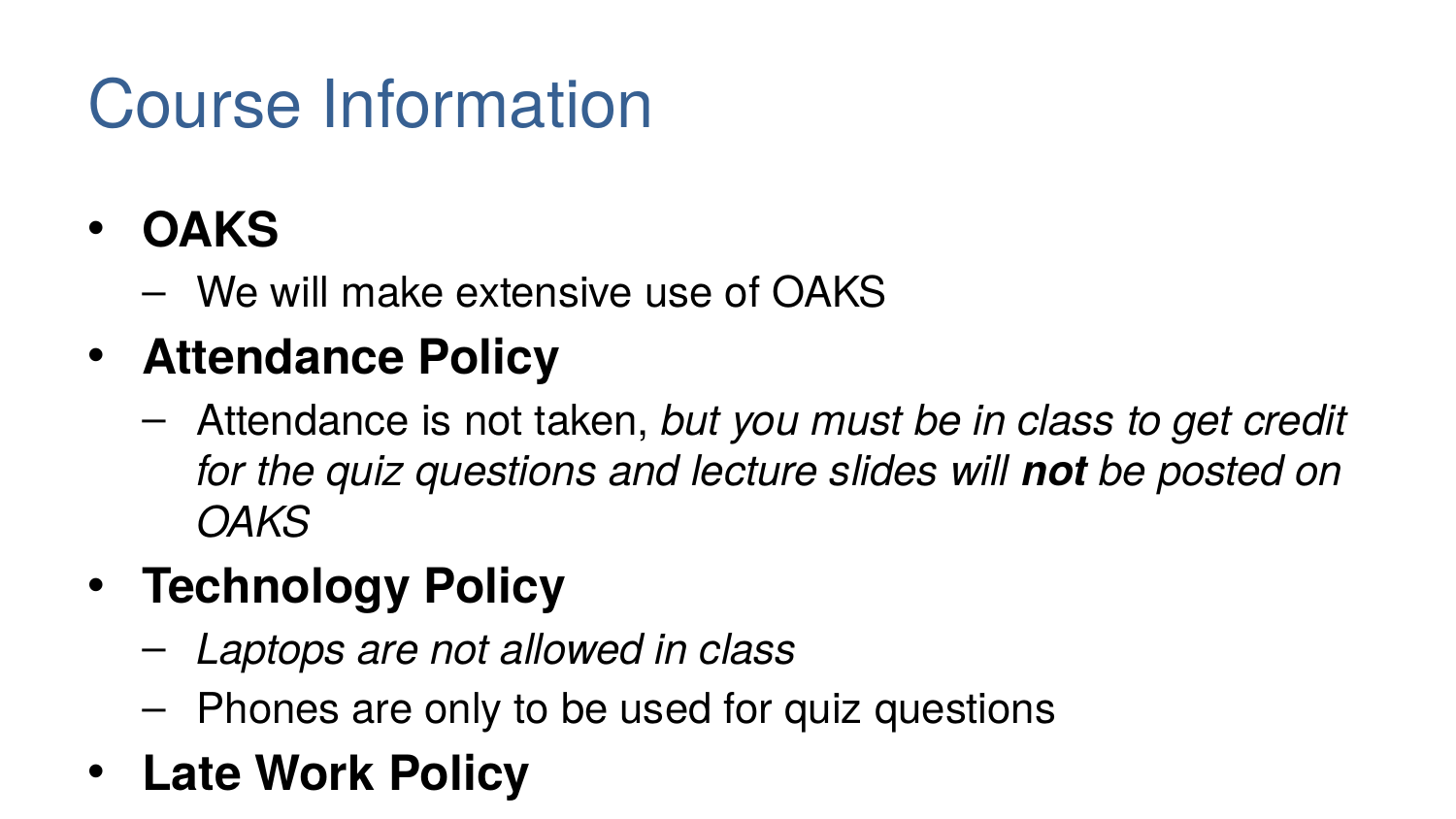

# Course Information
OAKS
We will make extensive use of OAKS
Attendance Policy
Attendance is not taken, but you must be in class to get credit for the quiz questions and lecture slides will not be posted on OAKS
Technology Policy
Laptops are not allowed in class
Phones are only to be used for quiz questions
Late Work Policy
10% deduction each 24-hr period it late, up to 72 hours
Only applicable to environmental policy brief assignments